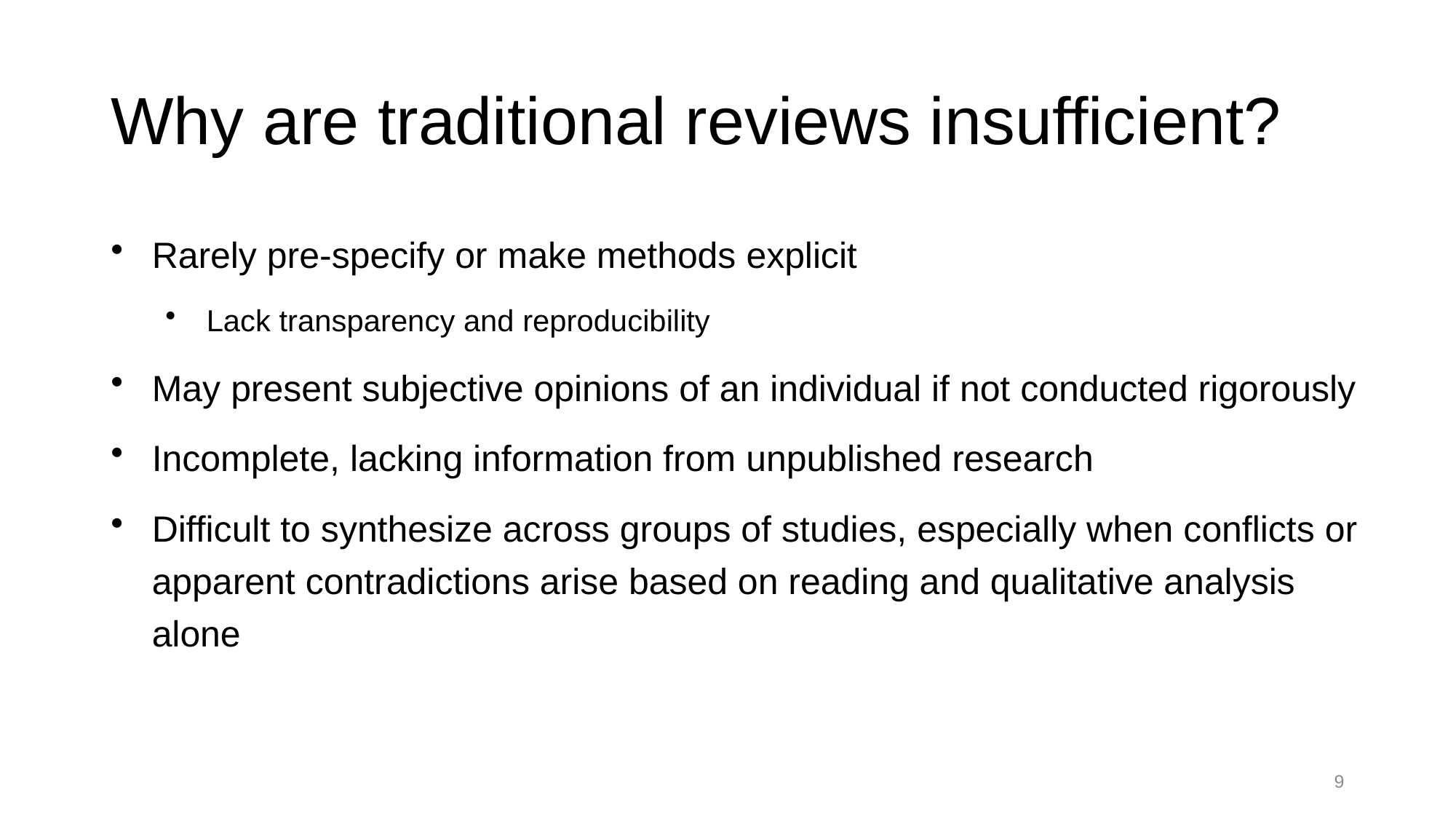

# Why are traditional reviews insufficient?
Rarely pre-specify or make methods explicit
Lack transparency and reproducibility
May present subjective opinions of an individual if not conducted rigorously
Incomplete, lacking information from unpublished research
Difficult to synthesize across groups of studies, especially when conflicts or apparent contradictions arise based on reading and qualitative analysis alone

9